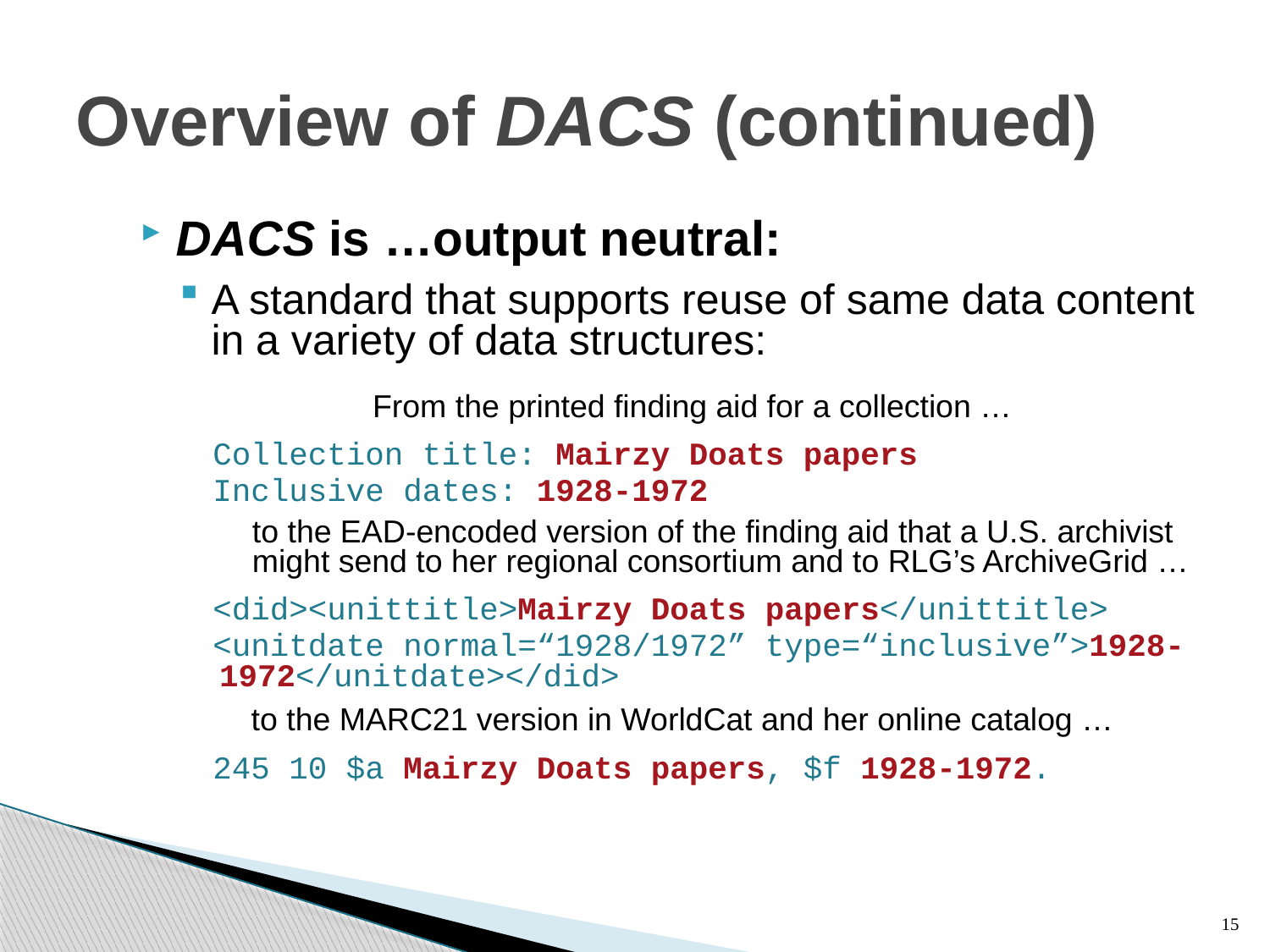

# Overview of DACS (continued)
DACS is …output neutral:
A standard that supports reuse of same data content in a variety of data structures:

	From the printed finding aid for a collection …
Collection title: Mairzy Doats papers
Inclusive dates: 1928-1972
to the EAD-encoded version of the finding aid that a U.S. archivist might send to her regional consortium and to RLG’s ArchiveGrid …
<did><unittitle>Mairzy Doats papers</unittitle>
<unitdate normal=“1928/1972” type=“inclusive”>1928-1972</unitdate></did>
to the MARC21 version in WorldCat and her online catalog …
245 10 $a Mairzy Doats papers, $f 1928-1972.

15